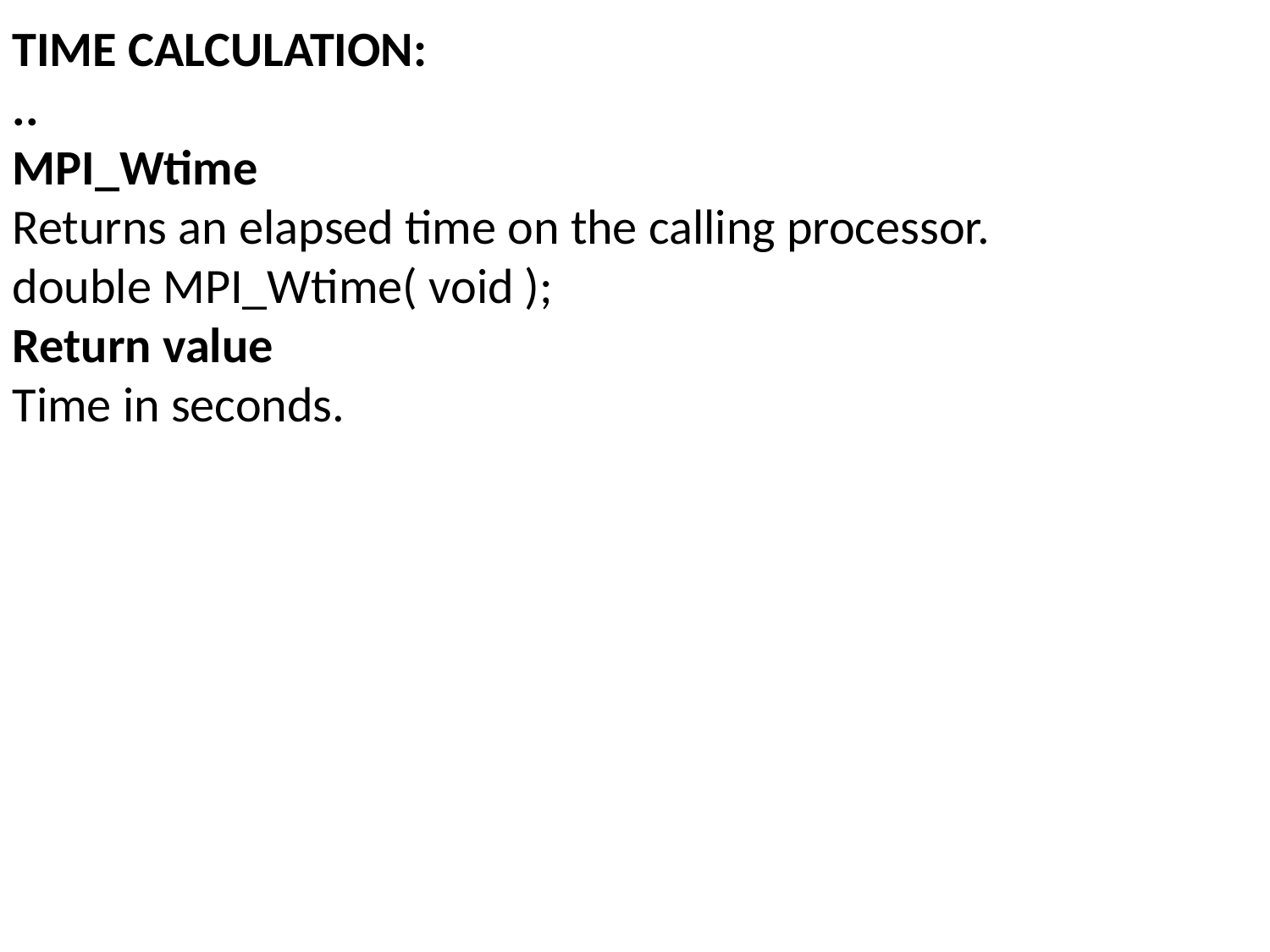

TIME CALCULATION:
..
MPI_Wtime
Returns an elapsed time on the calling processor.
double MPI_Wtime( void );
Return value
Time in seconds.